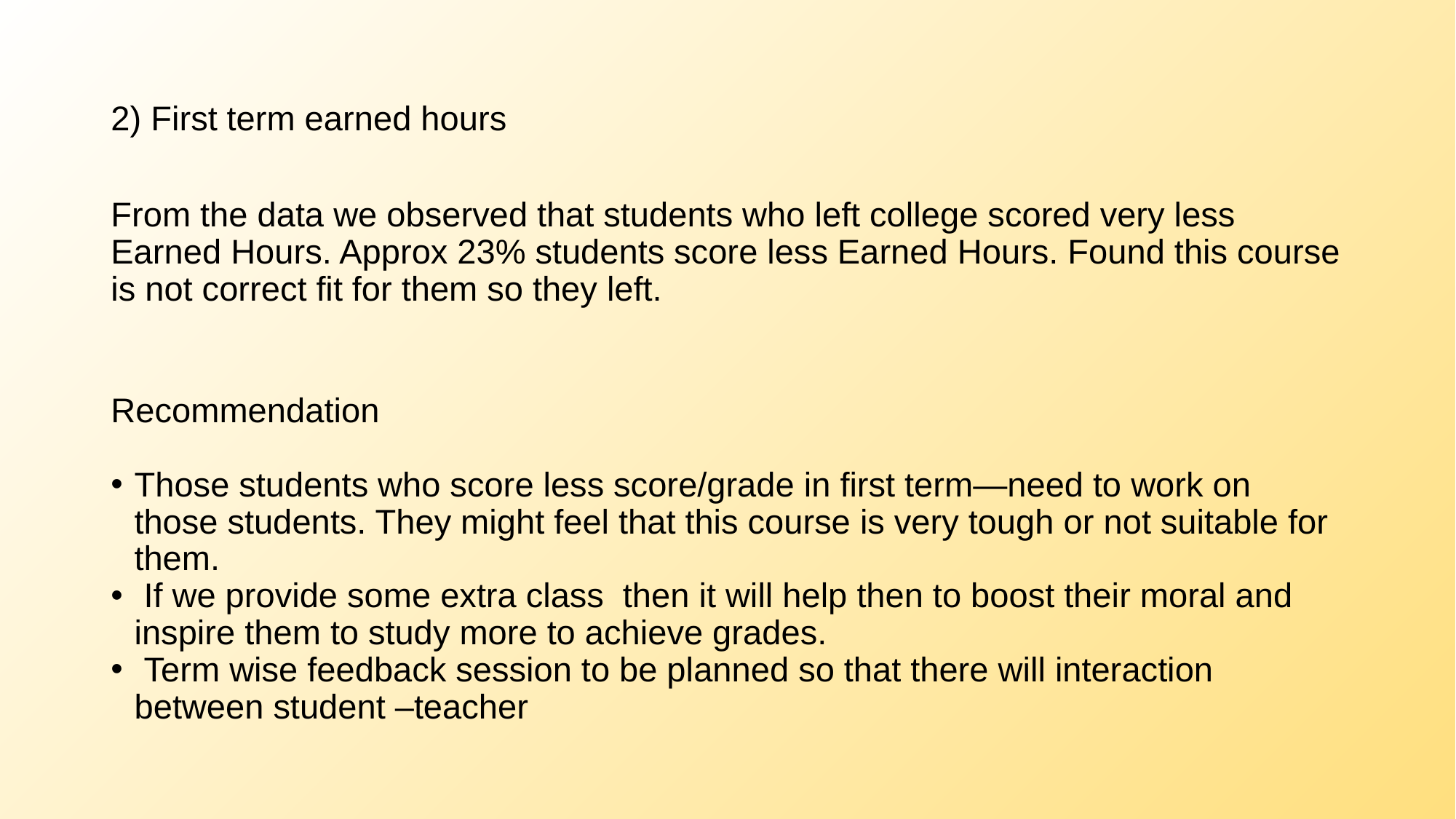

2) First term earned hours

From the data we observed that students who left college scored very less Earned Hours. Approx 23% students score less Earned Hours. Found this course is not correct fit for them so they left.

Recommendation

Those students who score less score/grade in first term—need to work on those students. They might feel that this course is very tough or not suitable for them.
 If we provide some extra class  then it will help then to boost their moral and inspire them to study more to achieve grades.
 Term wise feedback session to be planned so that there will interaction between student –teacher